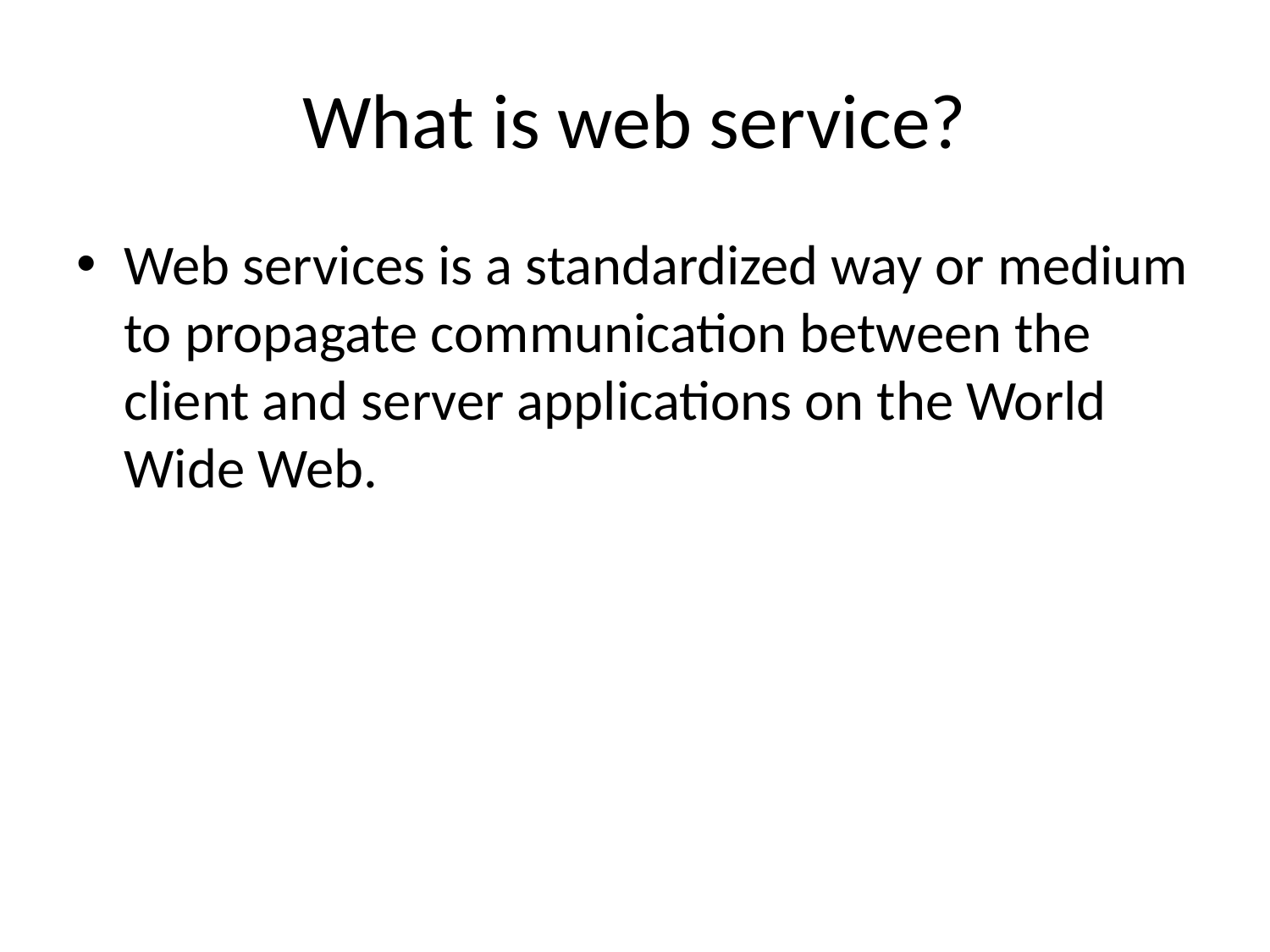

# What is web service?
Web services is a standardized way or medium to propagate communication between the client and server applications on the World Wide Web.